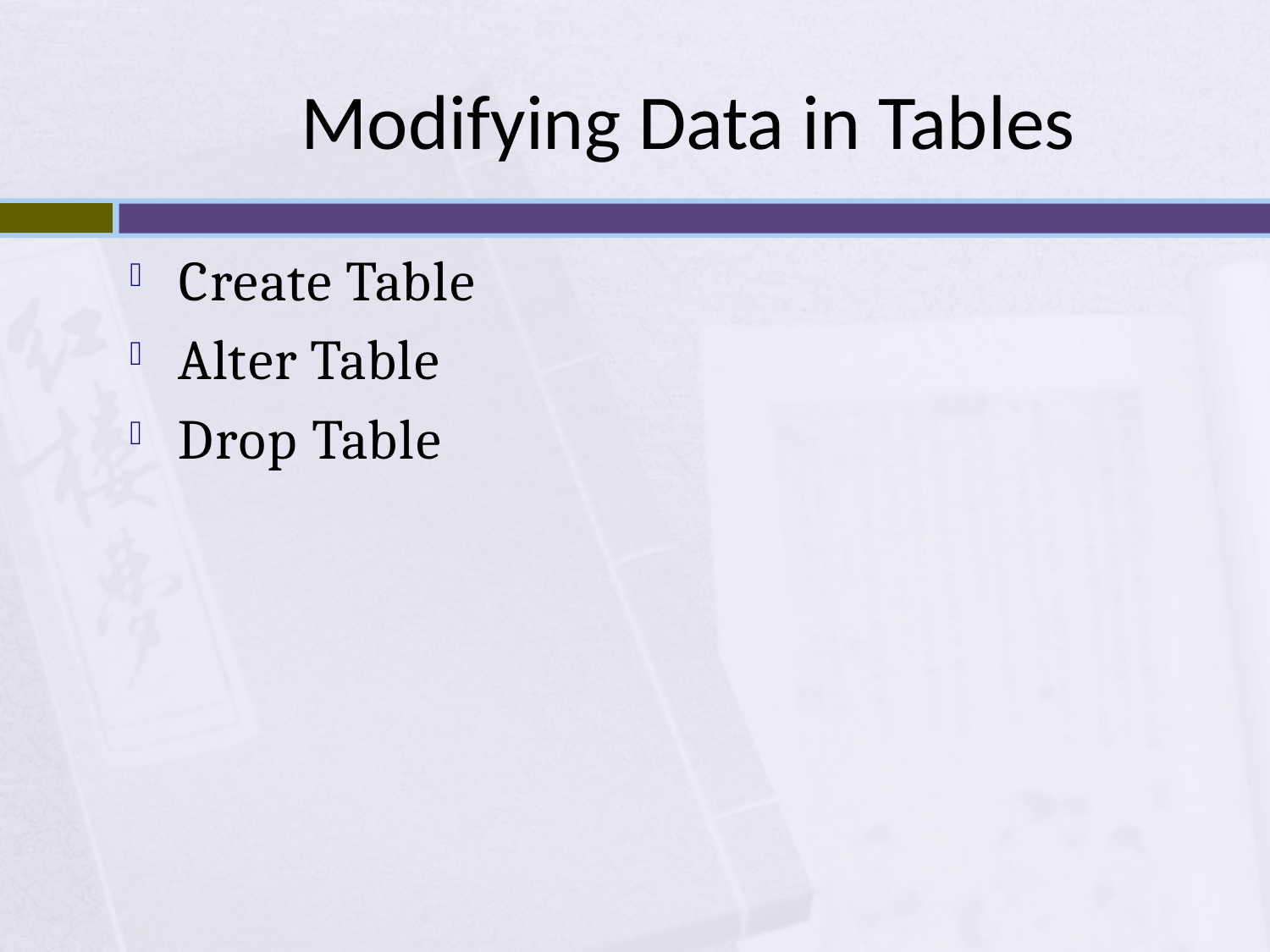

# Modifying Data in Tables
Create Table
Alter Table
Drop Table